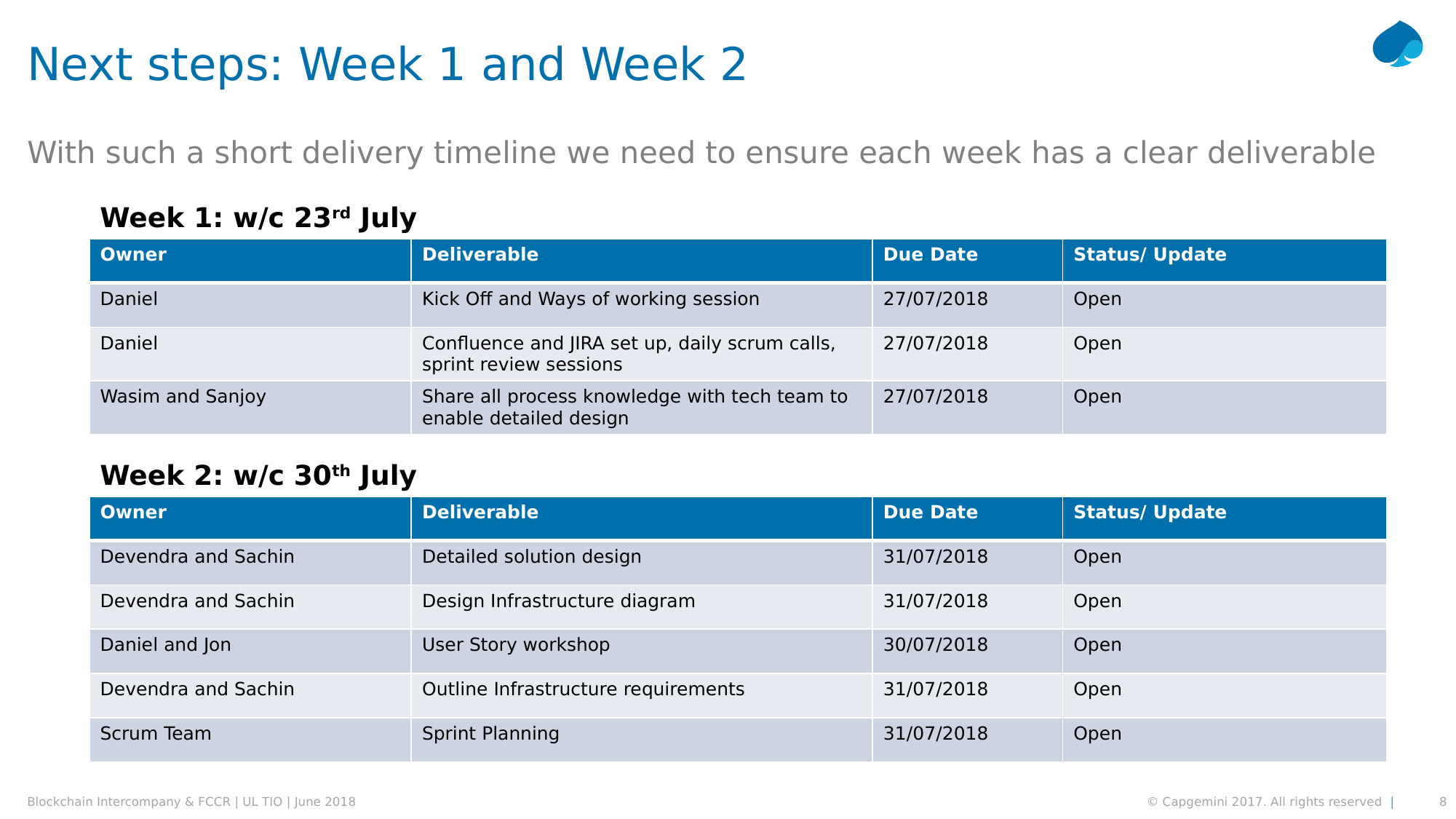

# Next steps: Week 1 and Week 2
With such a short delivery timeline we need to ensure each week has a clear deliverable
Week 1: w/c 23rd July
| Owner | Deliverable | Due Date | Status/ Update |
| --- | --- | --- | --- |
| Daniel | Kick Off and Ways of working session | 27/07/2018 | Open |
| Daniel | Confluence and JIRA set up, daily scrum calls, sprint review sessions | 27/07/2018 | Open |
| Wasim and Sanjoy | Share all process knowledge with tech team to enable detailed design | 27/07/2018 | Open |
Week 2: w/c 30th July
| Owner | Deliverable | Due Date | Status/ Update |
| --- | --- | --- | --- |
| Devendra and Sachin | Detailed solution design | 31/07/2018 | Open |
| Devendra and Sachin | Design Infrastructure diagram | 31/07/2018 | Open |
| Daniel and Jon | User Story workshop | 30/07/2018 | Open |
| Devendra and Sachin | Outline Infrastructure requirements | 31/07/2018 | Open |
| Scrum Team | Sprint Planning | 31/07/2018 | Open |